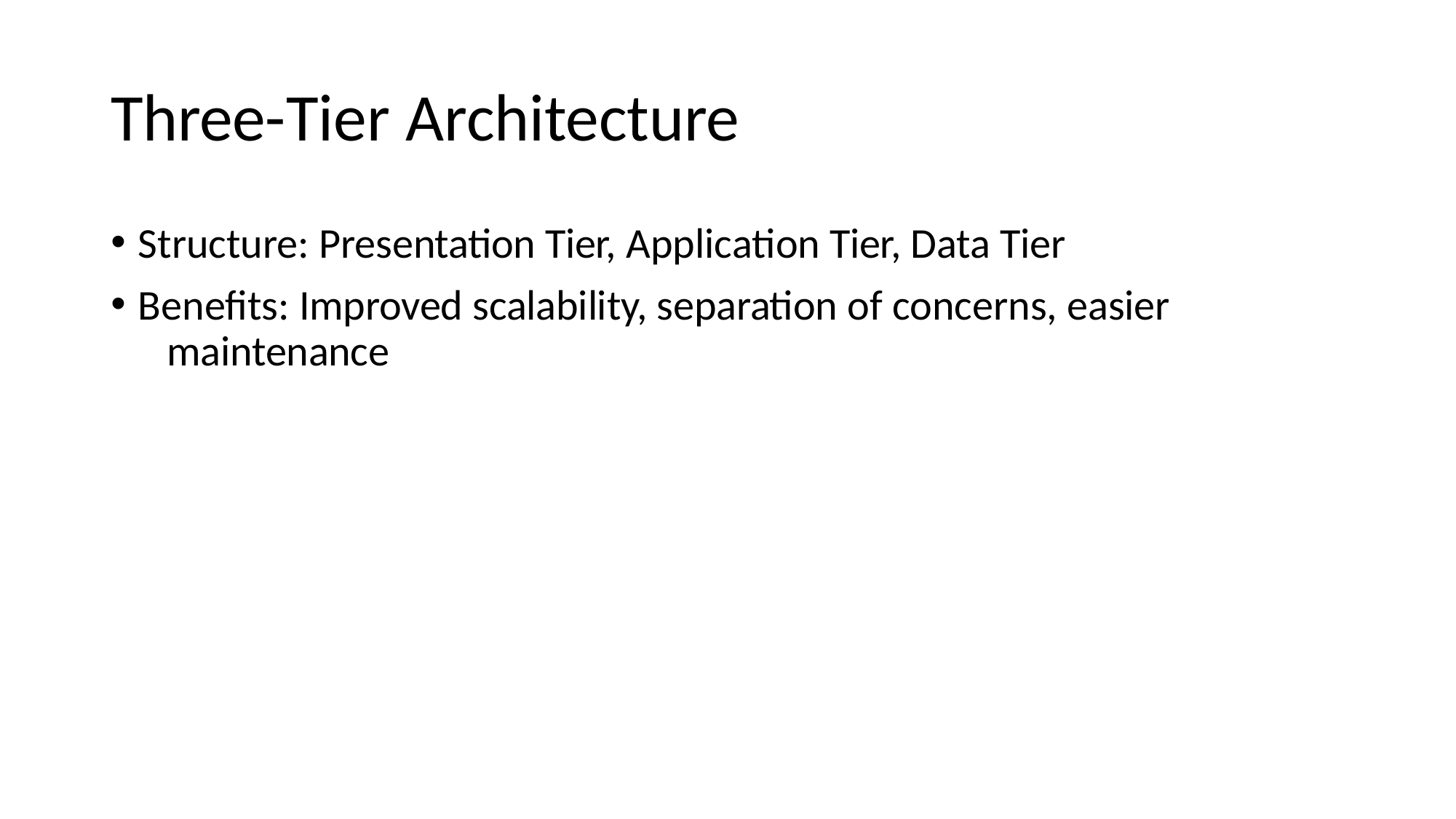

# Three-Tier Architecture
Structure: Presentation Tier, Application Tier, Data Tier
Benefits: Improved scalability, separation of concerns, easier 	maintenance